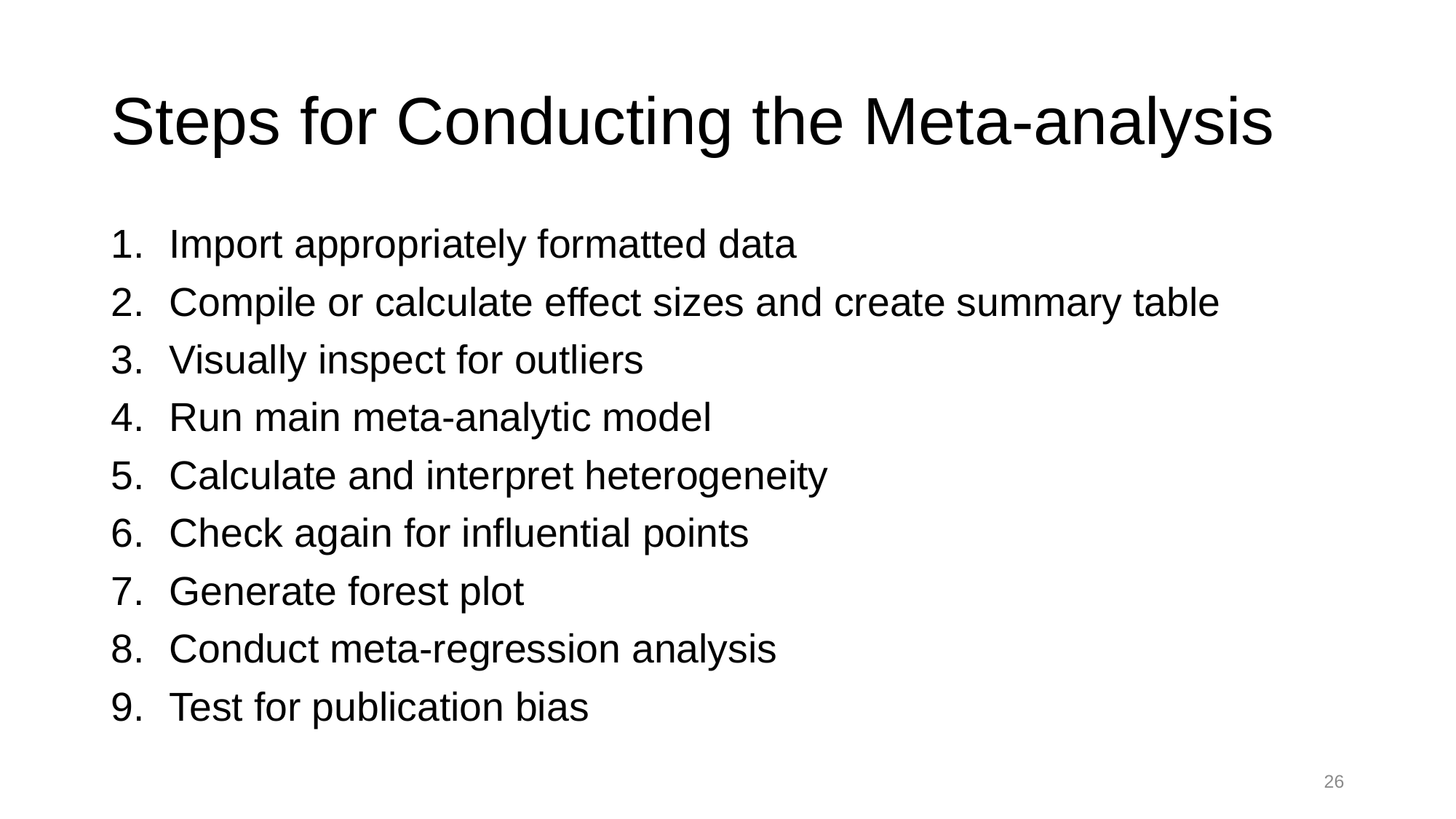

# Steps for Conducting the Meta-analysis
Import appropriately formatted data
Compile or calculate effect sizes and create summary table
Visually inspect for outliers
Run main meta-analytic model
Calculate and interpret heterogeneity
Check again for influential points
Generate forest plot
Conduct meta-regression analysis
Test for publication bias

26